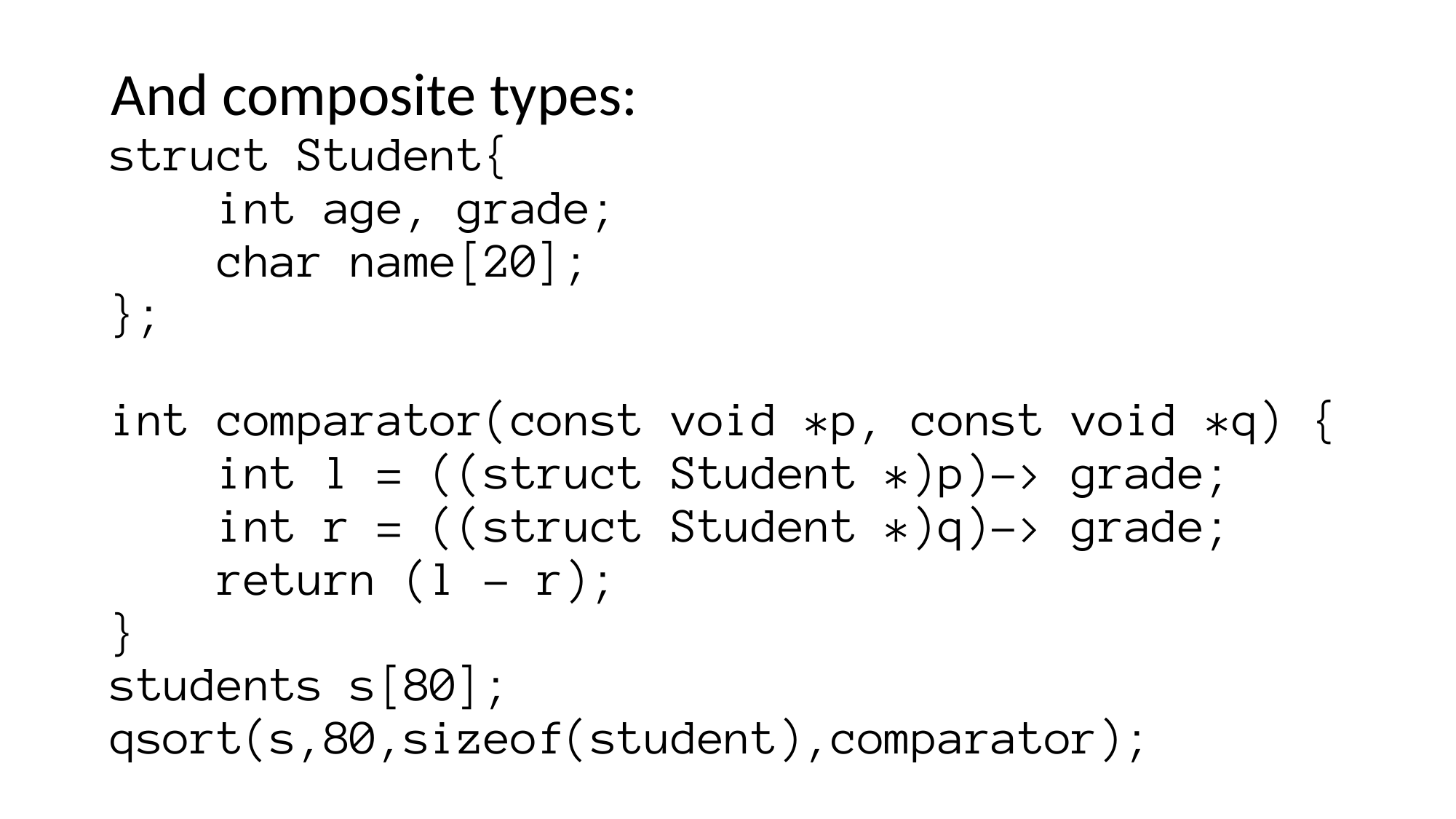

# And composite types: struct Student{ int age, grade; char name[20]; }; int comparator(const void *p, const void *q) { int l = ((struct Student *)p)-> grade; int r = ((struct Student *)q)-> grade; return (l - r); } students s[80]; qsort(s,80,sizeof(student),comparator);